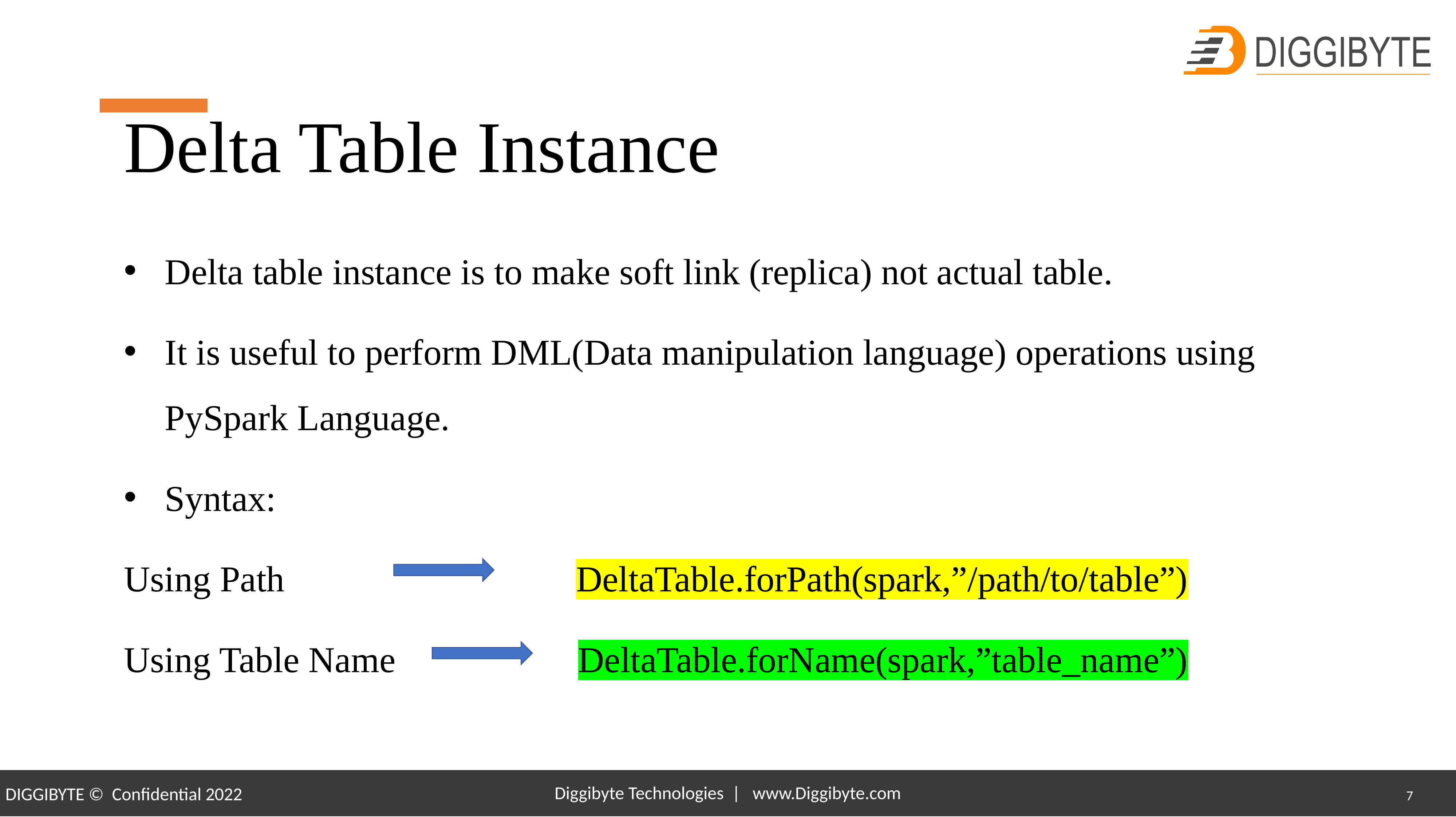

# Delta Table Instance
Delta table instance is to make soft link (replica) not actual table.
It is useful to perform DML(Data manipulation language) operations using PySpark Language.
Syntax:
Using Path                                DeltaTable.forPath(spark,”/path/to/table”)
Using Table Name                    DeltaTable.forName(spark,”table_name”)

Diggibyte Technologies  |   www.Diggibyte.com
7